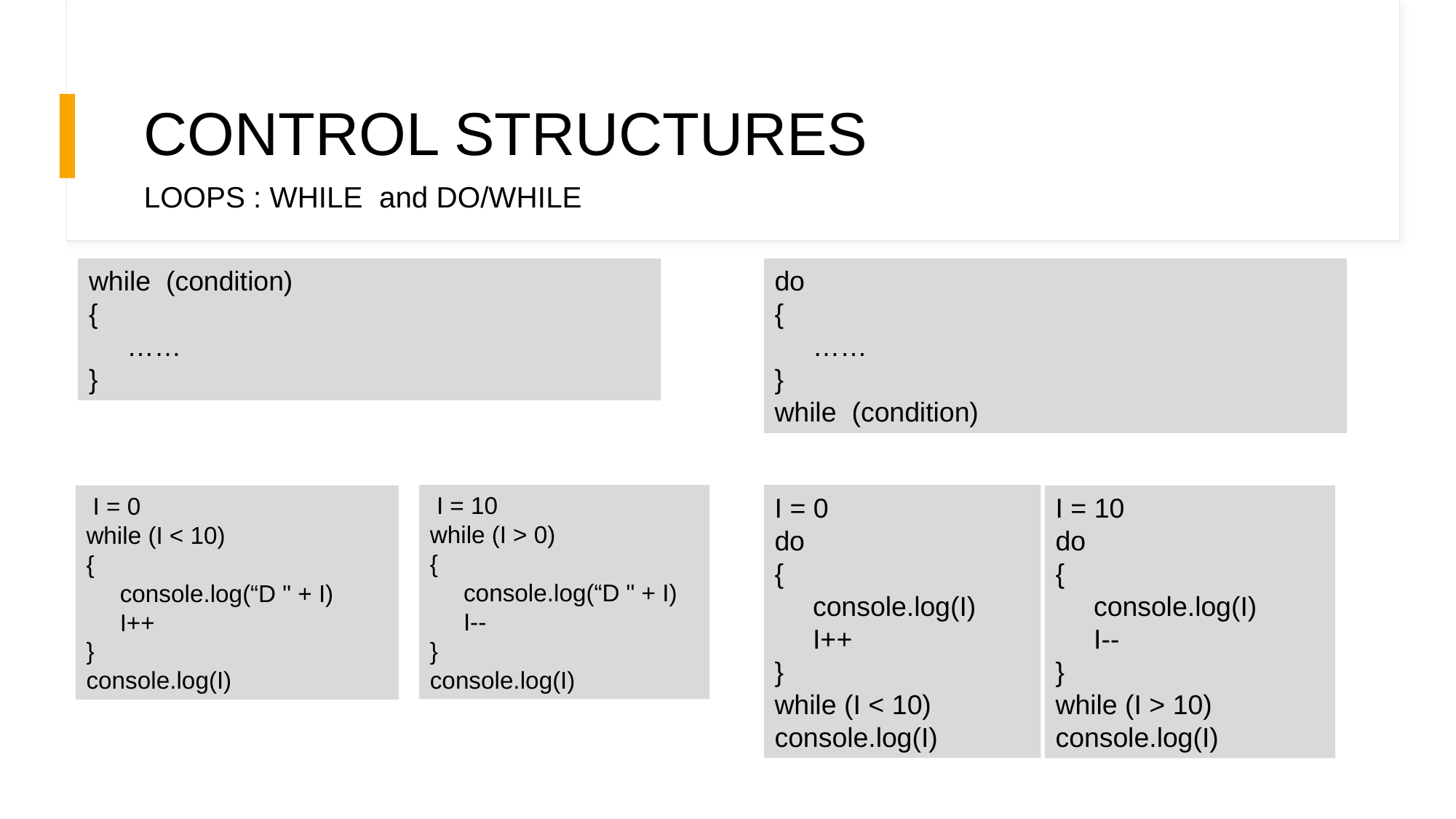

# CONTROL STRUCTURES
LOOPS : WHILE  and DO/WHILE
while  (condition)
{
     ……
}
do
{
     ……
}
while  (condition)
 I = 10
while (I > 0)
{
     console.log(“D " + I)
     I--
}
console.log(I)
I = 0
do
{
     console.log(I)
     I++
}
while (I < 10)
console.log(I)
 I = 0
while (I < 10)
{
     console.log(“D " + I)
     I++
}
console.log(I)
I = 10
do
{
     console.log(I)
     I--
}
while (I > 10)
console.log(I)